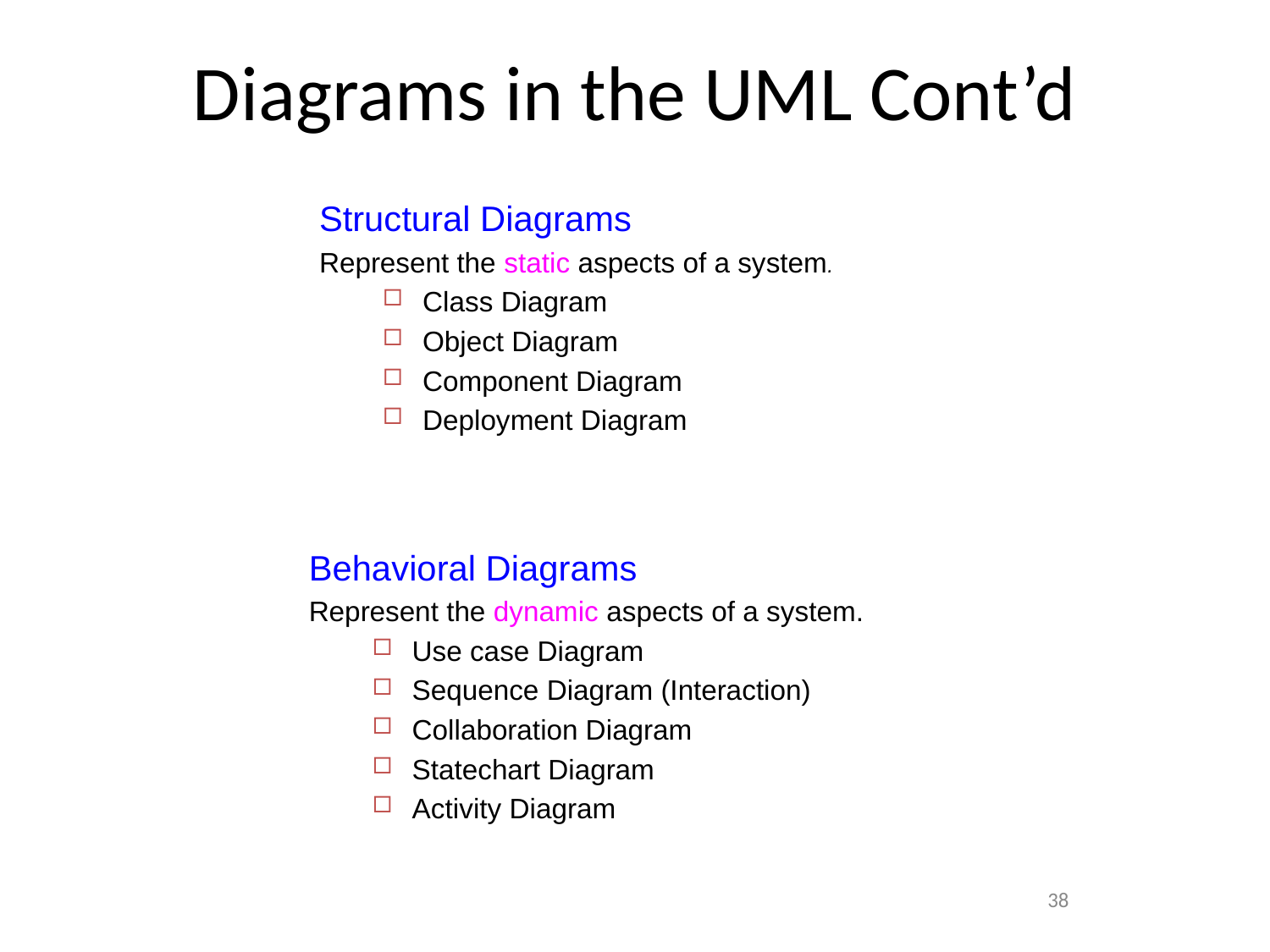

# Diagrams in the UML Cont’d
Structural Diagrams
Represent the static aspects of a system.
Class Diagram
Object Diagram
Component Diagram
Deployment Diagram
Behavioral Diagrams
Represent the dynamic aspects of a system.
Use case Diagram
Sequence Diagram (Interaction)
Collaboration Diagram
Statechart Diagram
Activity Diagram
38